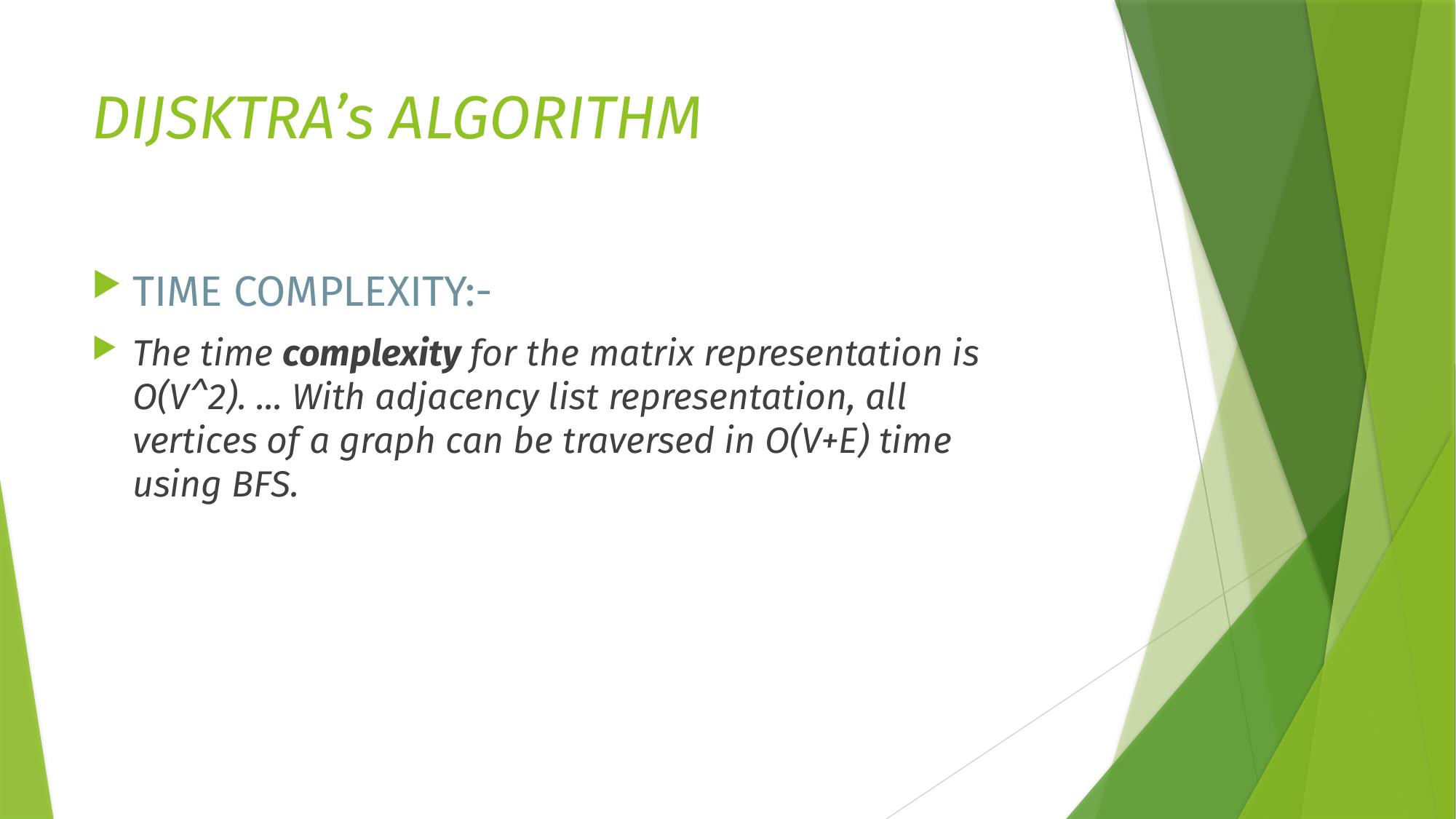

# DIJSKTRA’s ALGORITHM
TIME COMPLEXITY:-
The time complexity for the matrix representation is O(V^2). ... With adjacency list representation, all vertices of a graph can be traversed in O(V+E) time using BFS.